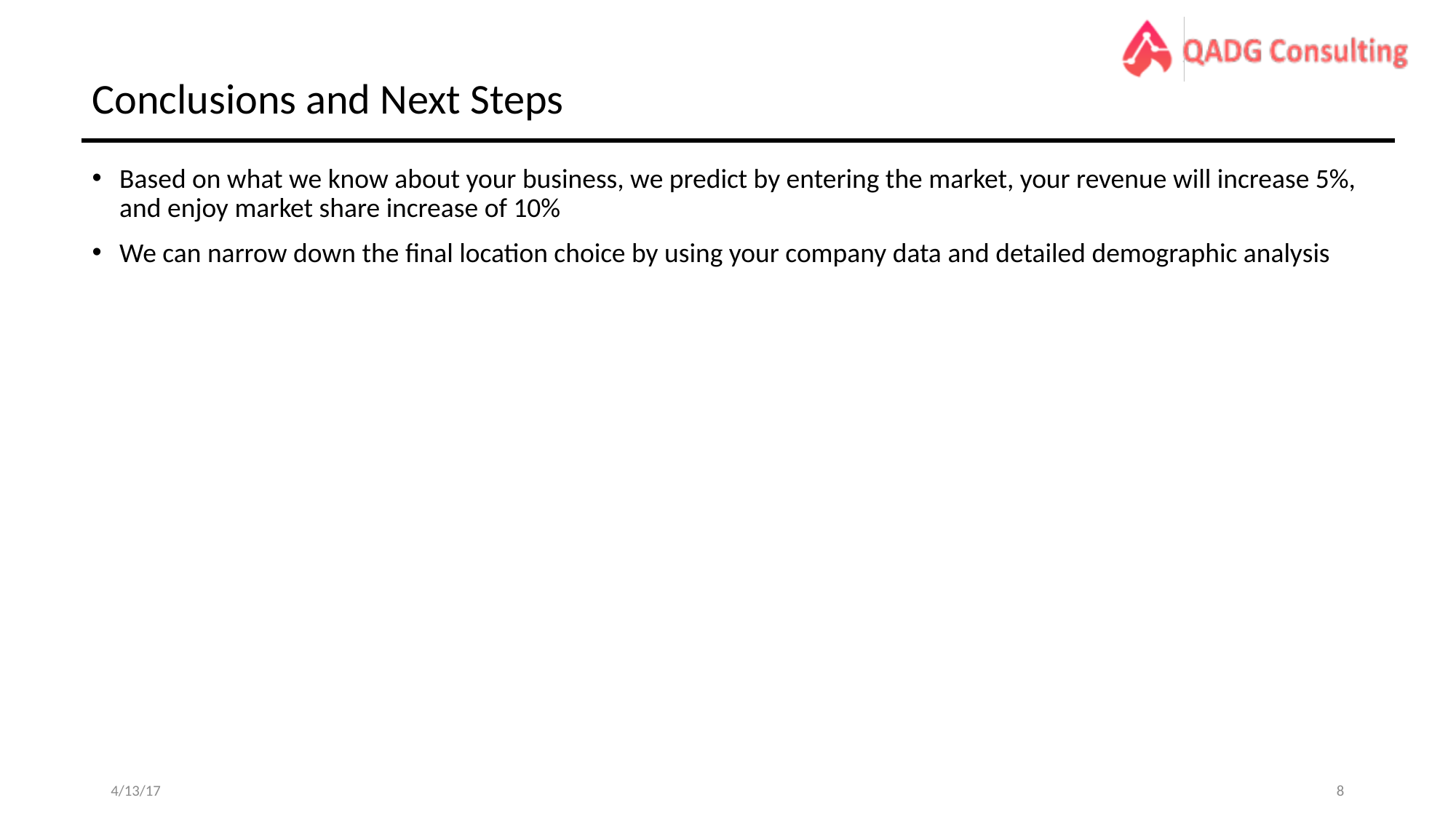

# Conclusions and Next Steps
Based on what we know about your business, we predict by entering the market, your revenue will increase 5%, and enjoy market share increase of 10%
We can narrow down the final location choice by using your company data and detailed demographic analysis
4/13/17
8